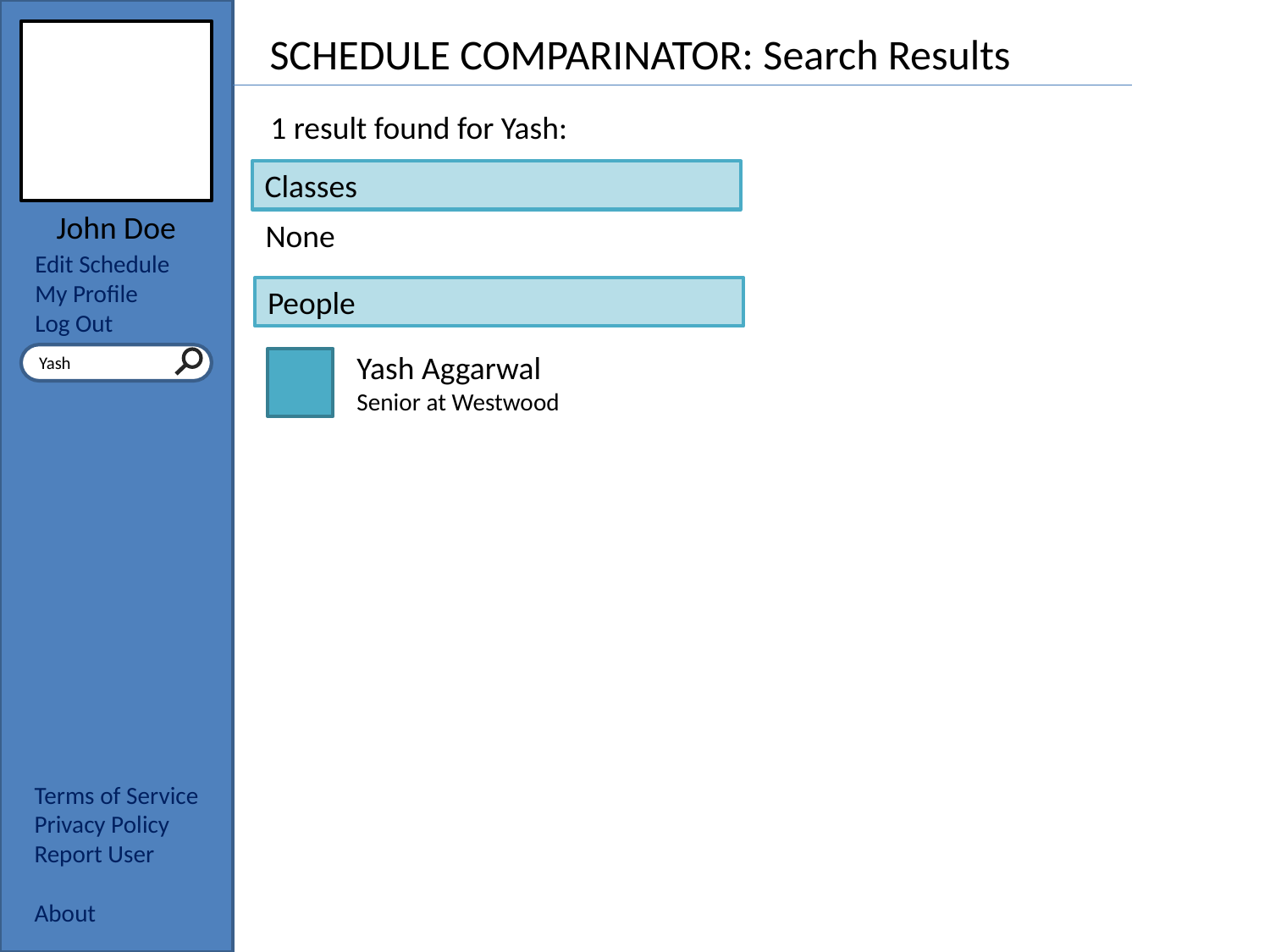

SCHEDULE COMPARINATOR: Search Results
1 result found for Yash:
Classes
John Doe
None
Edit Schedule
My Profile
Log Out
People
Yash Aggarwal
Senior at Westwood
Yash

Terms of Service
Privacy Policy
Report User

About